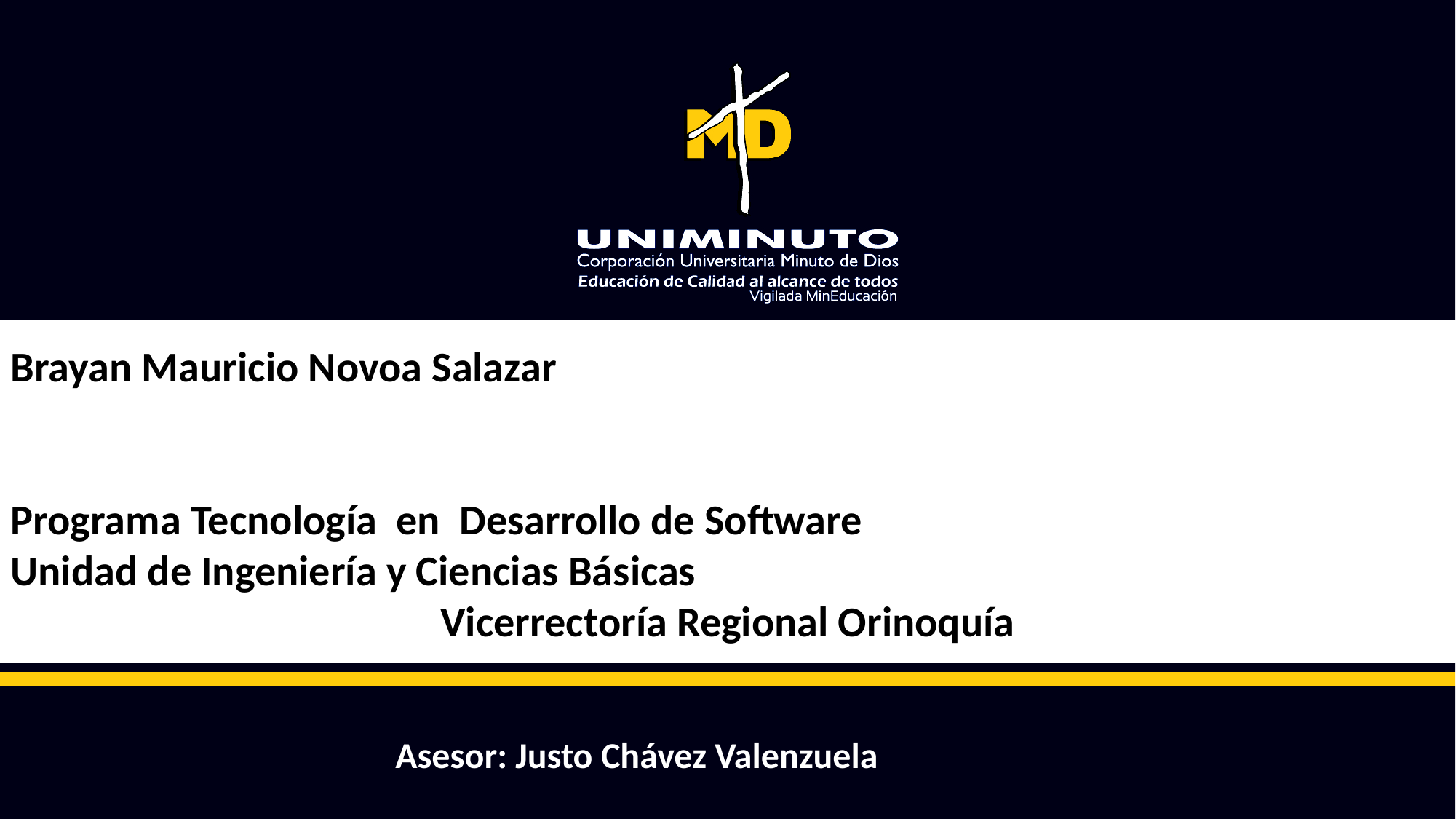

Brayan Mauricio Novoa Salazar

Programa Tecnología  en  Desarrollo de Software
Unidad de Ingeniería y Ciencias Básicas
Vicerrectoría Regional Orinoquía
Asesor: Justo Chávez Valenzuela